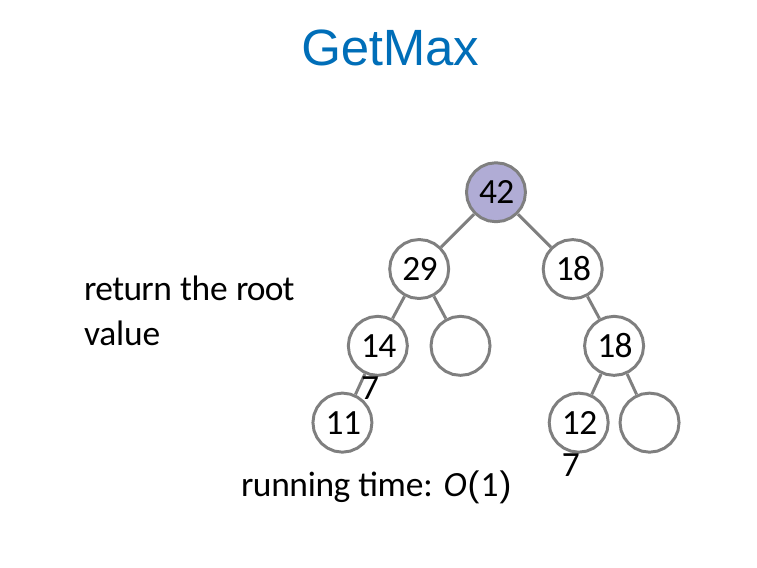

# GetMax

42

29
18
return the root value

14	7
18

11
running time: O(1)
12	7